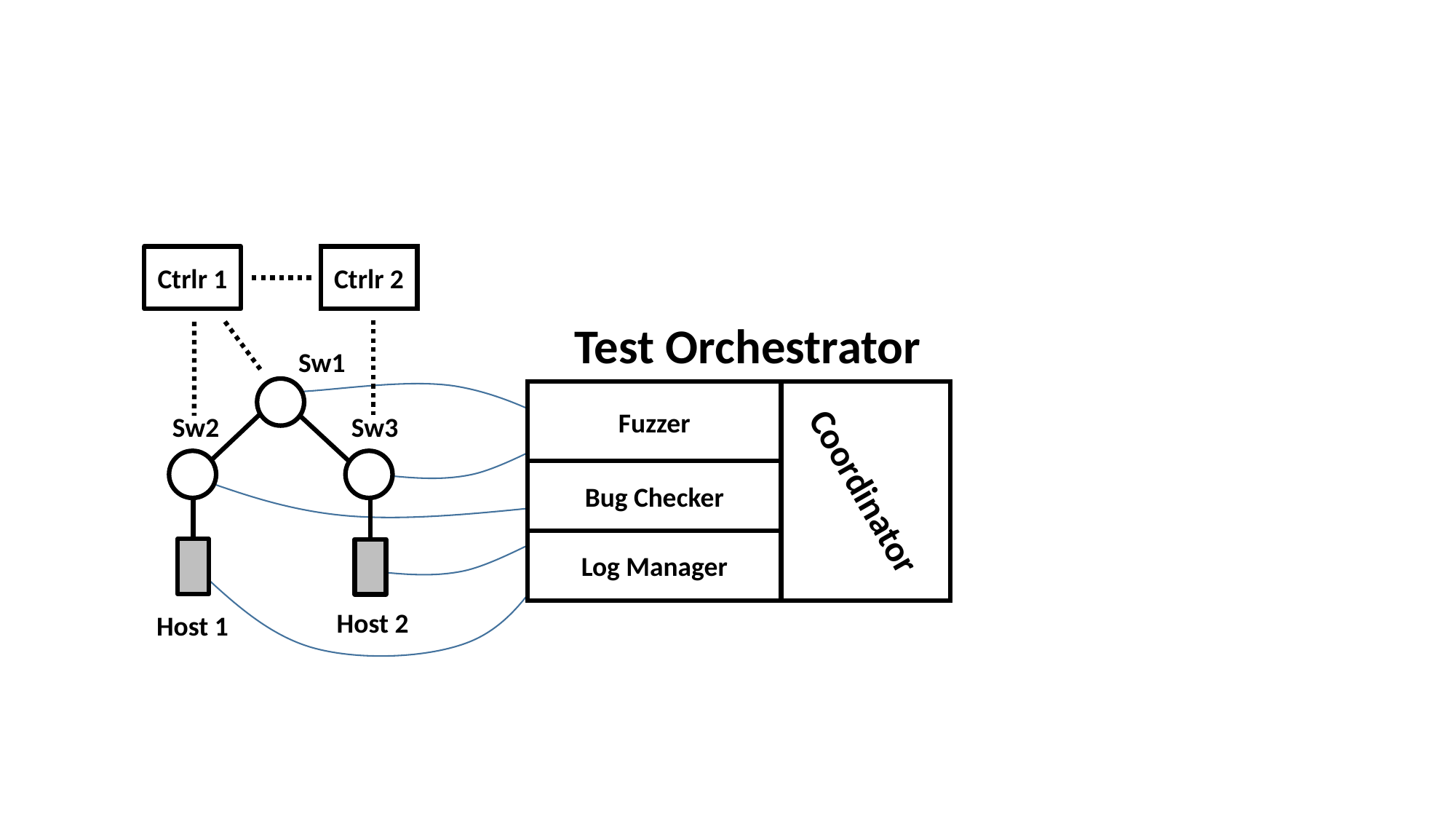

Ctrlr 1
Ctrlr 2
Test Orchestrator
Sw1

Fuzzer

Bug Checker
Coordinator
Log Manager

Sw2
Sw3

Host 2
Host 1